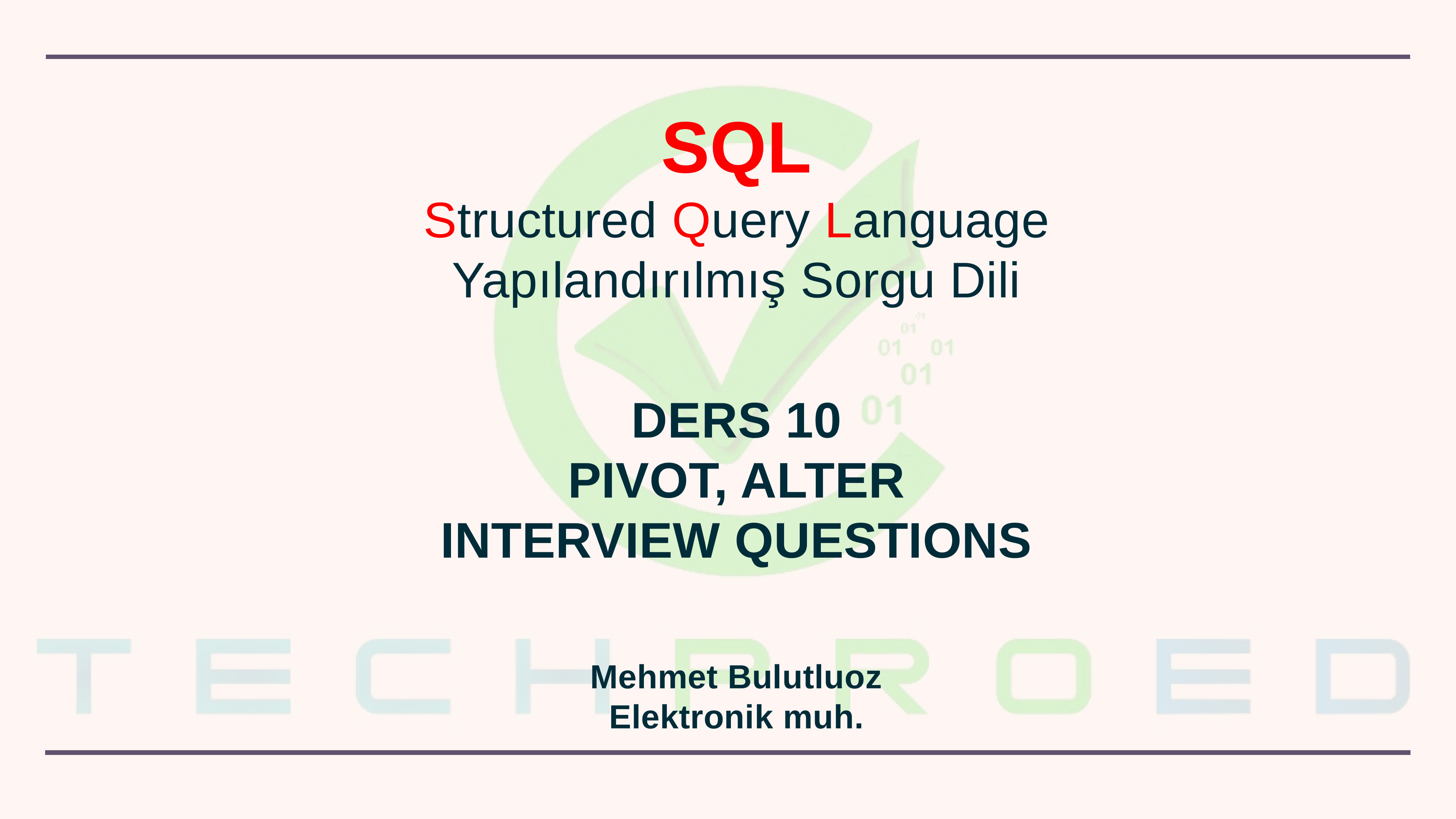

SQL
Structured Query Language
Yapılandırılmış Sorgu Dili

DERS 10
PIVOT, ALTER
INTERVIEW QUESTIONS

Mehmet Bulutluoz
Elektronik muh.